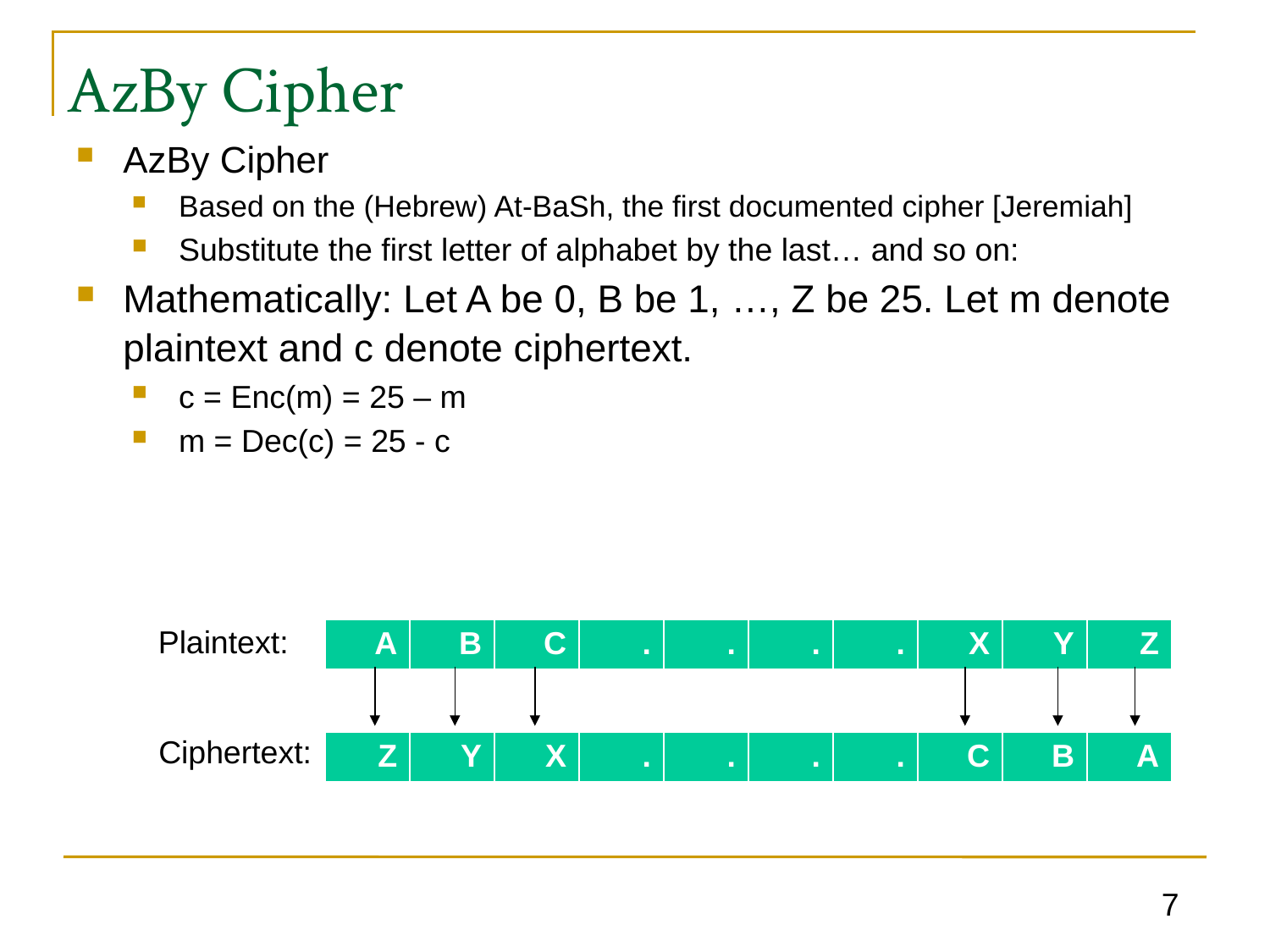

# AzBy Cipher
AzBy Cipher
Based on the (Hebrew) At-BaSh, the first documented cipher [Jeremiah]
Substitute the first letter of alphabet by the last… and so on:
Mathematically: Let A be 0, B be 1, …, Z be 25. Let m denote plaintext and c denote ciphertext.
c = Enc(m) = 25 – m
m = Dec(c) = 25 - c
Plaintext:
| A | B | C | . | . | . | . | X | Y | Z |
| --- | --- | --- | --- | --- | --- | --- | --- | --- | --- |
Ciphertext:
| Z | Y | X | . | . | . | . | C | B | A |
| --- | --- | --- | --- | --- | --- | --- | --- | --- | --- |
7